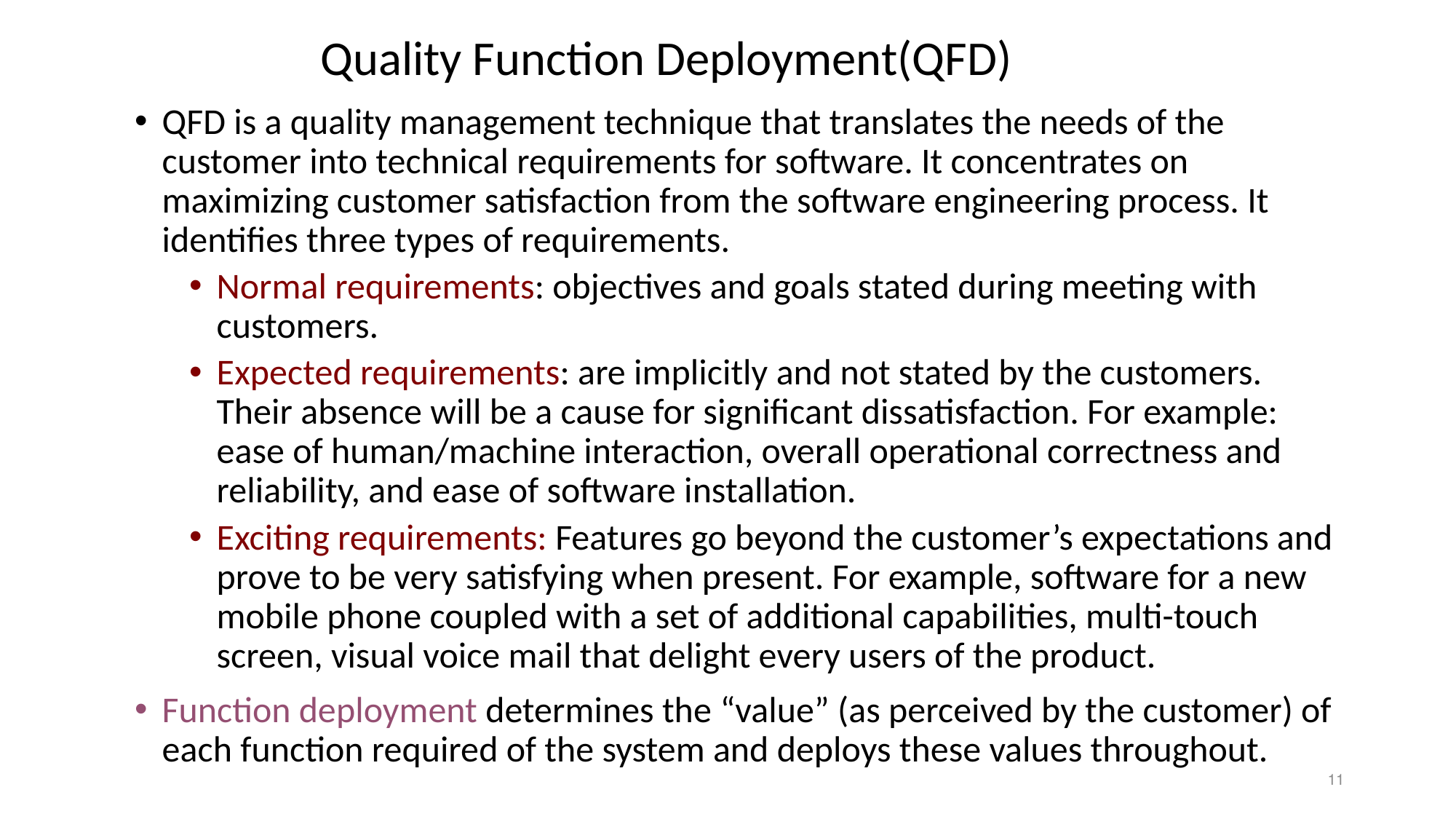

# Quality Function Deployment(QFD)
QFD is a quality management technique that translates the needs of the customer into technical requirements for software. It concentrates on maximizing customer satisfaction from the software engineering process. It identifies three types of requirements.
Normal requirements: objectives and goals stated during meeting with customers.
Expected requirements: are implicitly and not stated by the customers. Their absence will be a cause for significant dissatisfaction. For example: ease of human/machine interaction, overall operational correctness and reliability, and ease of software installation.
Exciting requirements: Features go beyond the customer’s expectations and prove to be very satisfying when present. For example, software for a new mobile phone coupled with a set of additional capabilities, multi-touch screen, visual voice mail that delight every users of the product.
Function deployment determines the “value” (as perceived by the customer) of each function required of the system and deploys these values throughout.
11